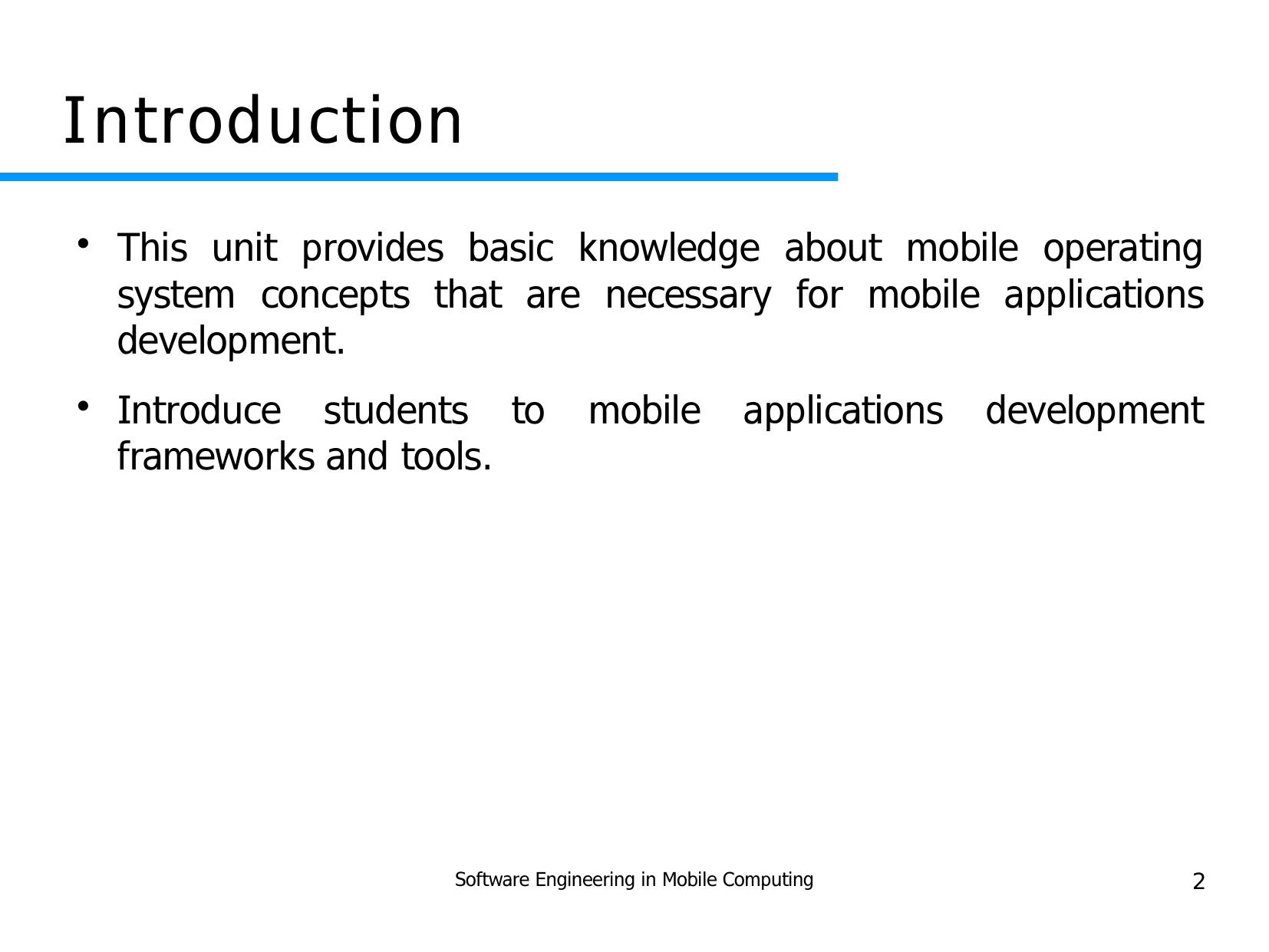

Introduction
This unit provides basic knowledge about mobile operating system concepts that are necessary for mobile applications development.
Introduce students to mobile applications development frameworks and tools.
Software Engineering in Mobile Computing
2